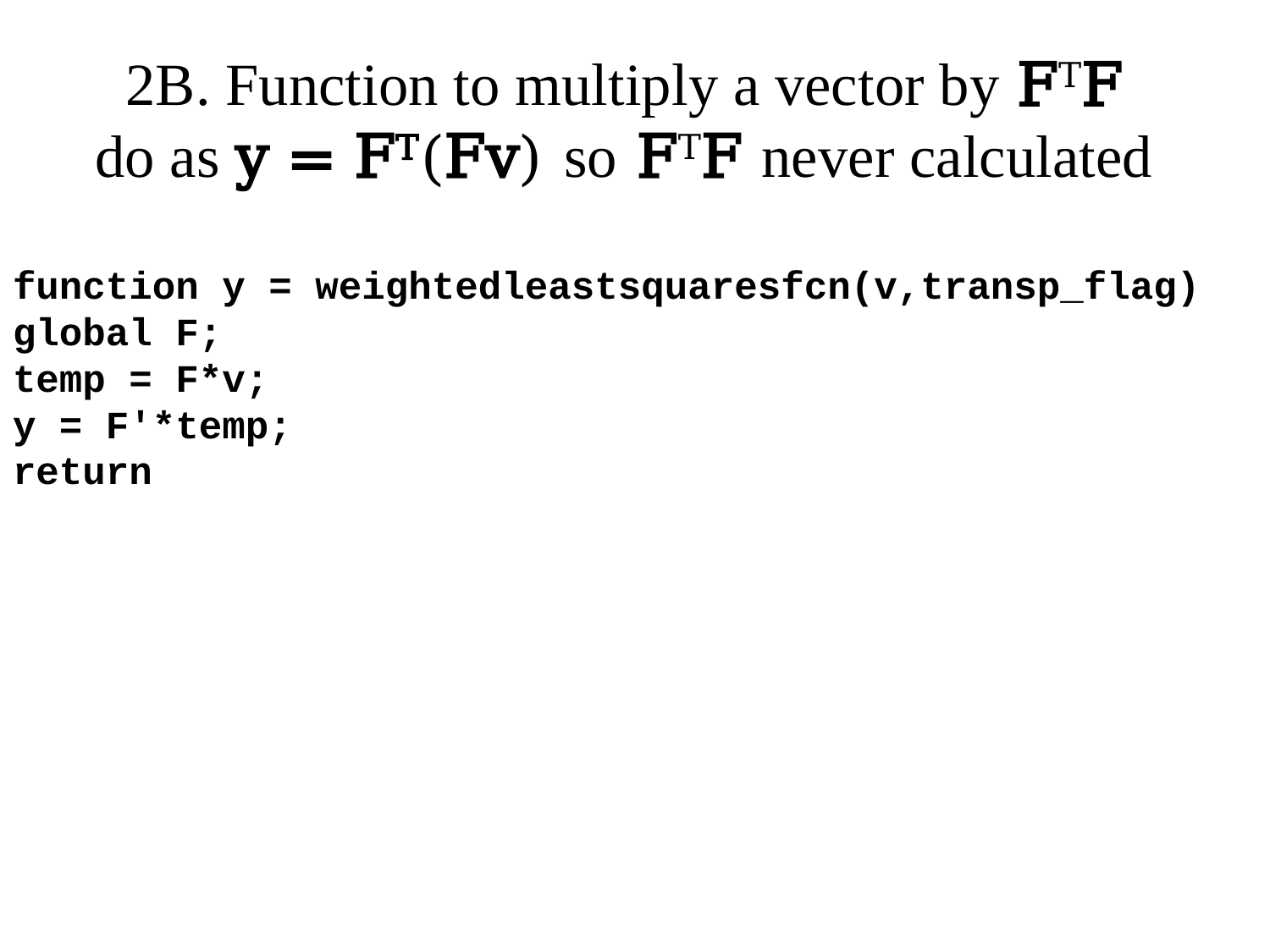

# 2B. Function to multiply a vector by FTF do as y = FT(Fv) so FTF never calculated
function y = weightedleastsquaresfcn(v,transp_flag)
global F;
temp = F*v;
y = F'*temp;
return